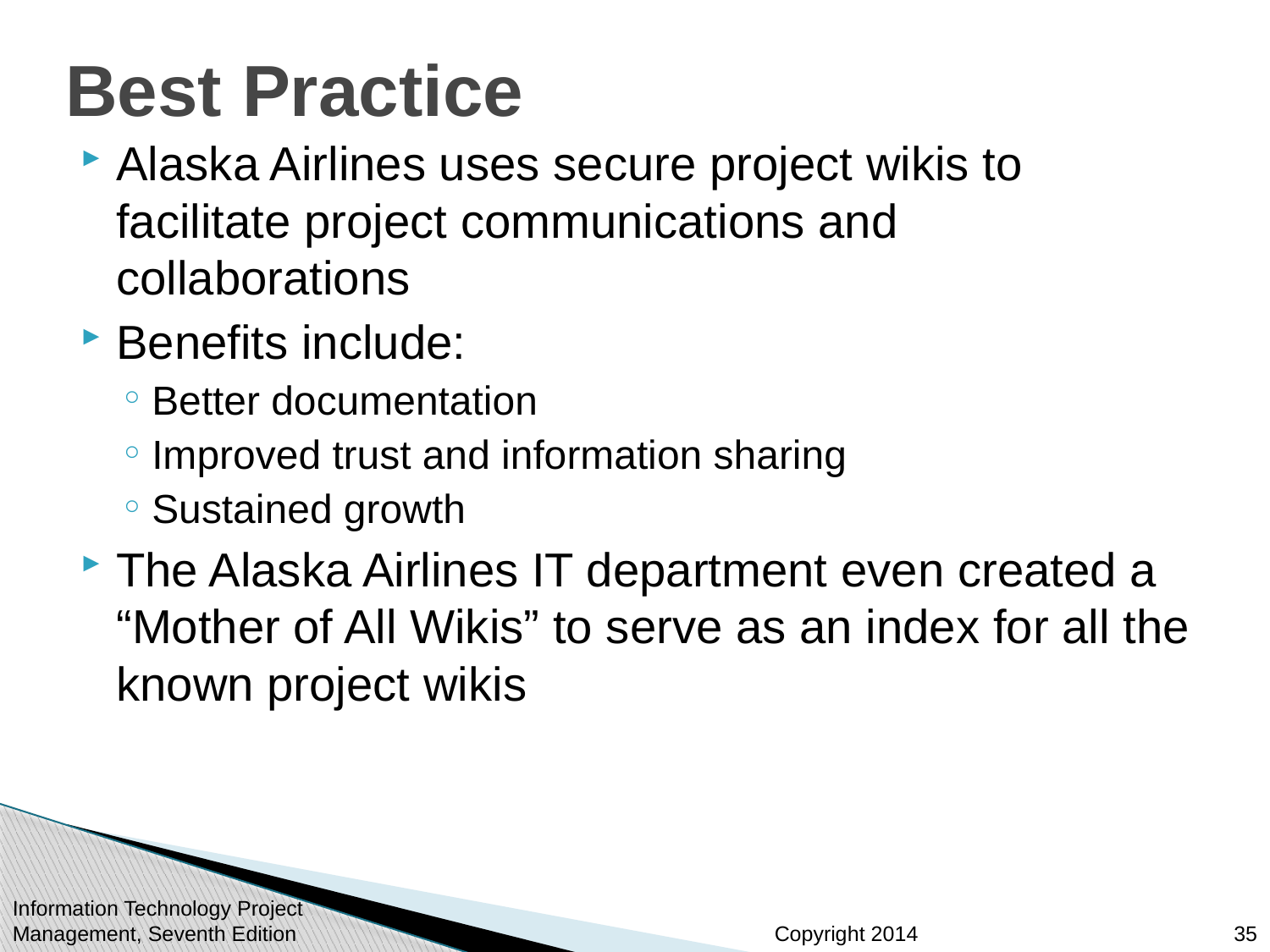

# Best Practice
Alaska Airlines uses secure project wikis to facilitate project communications and collaborations
Benefits include:
Better documentation
Improved trust and information sharing
Sustained growth
The Alaska Airlines IT department even created a “Mother of All Wikis” to serve as an index for all the known project wikis

Information Technology Project Management, Seventh Edition
35